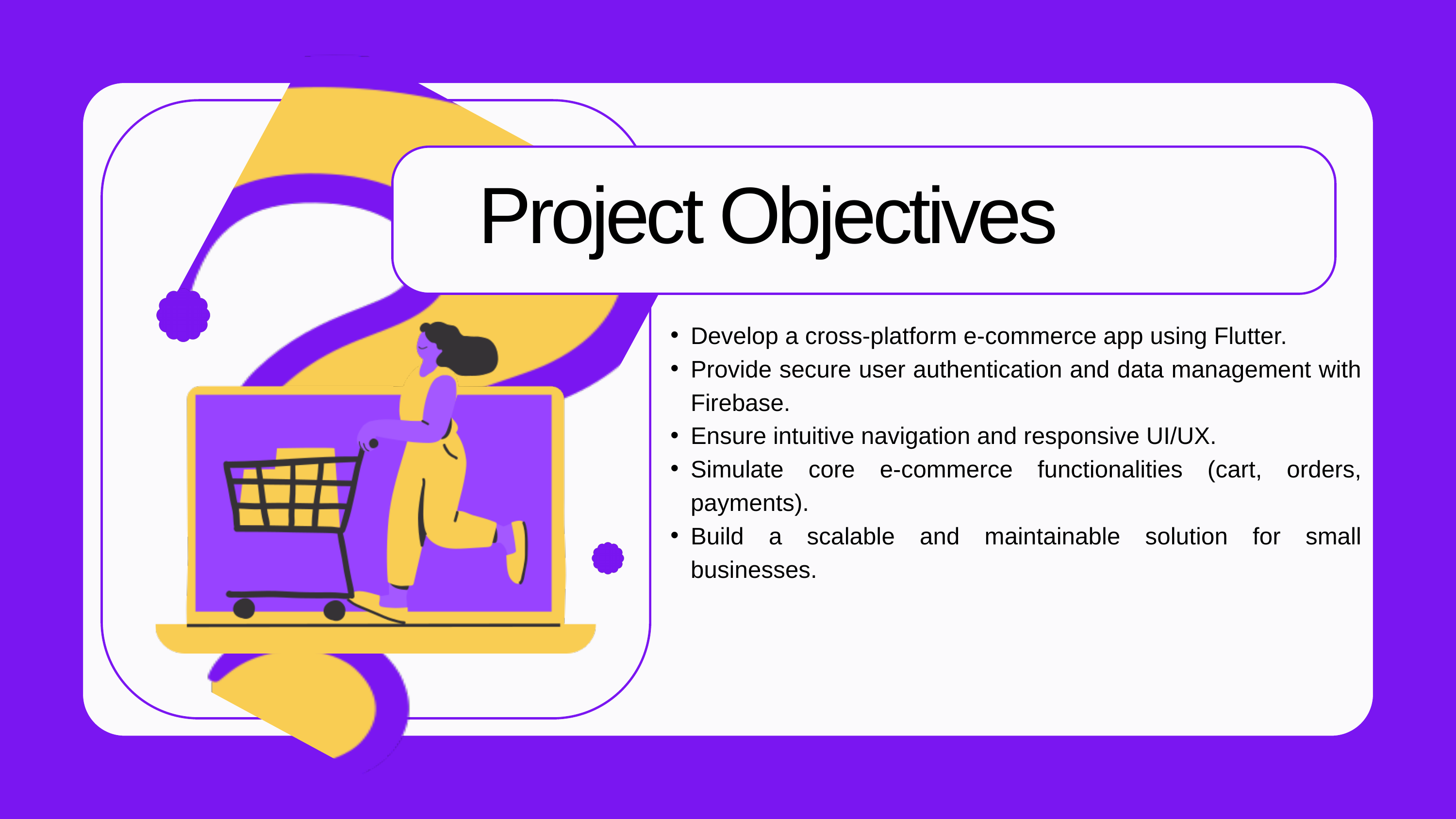

Project Objectives

Develop a cross-platform e-commerce app using Flutter.
Provide secure user authentication and data management with Firebase.
Ensure intuitive navigation and responsive UI/UX.
Simulate core e-commerce functionalities (cart, orders, payments).
Build a scalable and maintainable solution for small businesses.